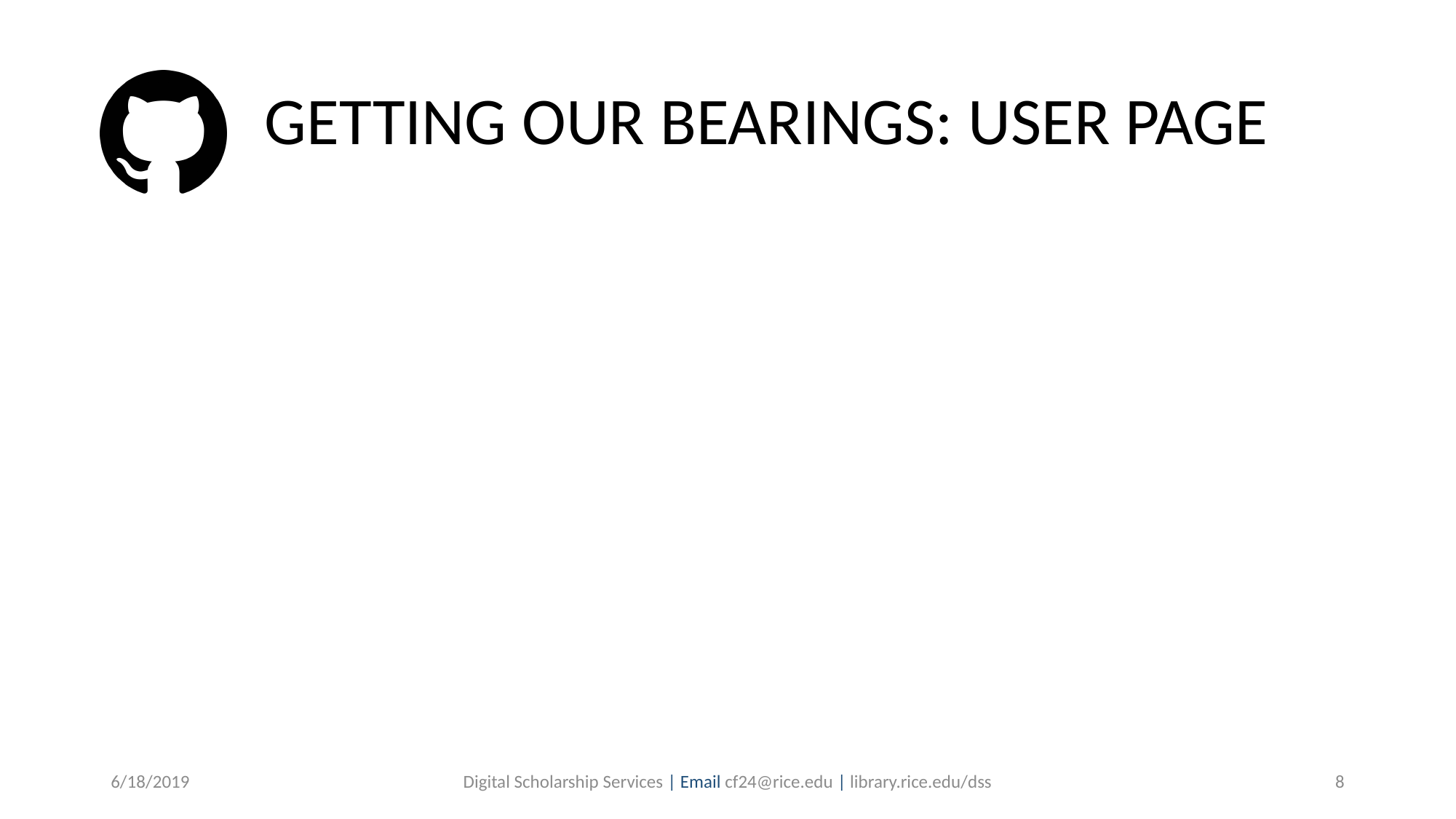

GETTING OUR BEARINGS: USER PAGE
6/18/2019
Digital Scholarship Services | Email cf24@rice.edu | library.rice.edu/dss
8